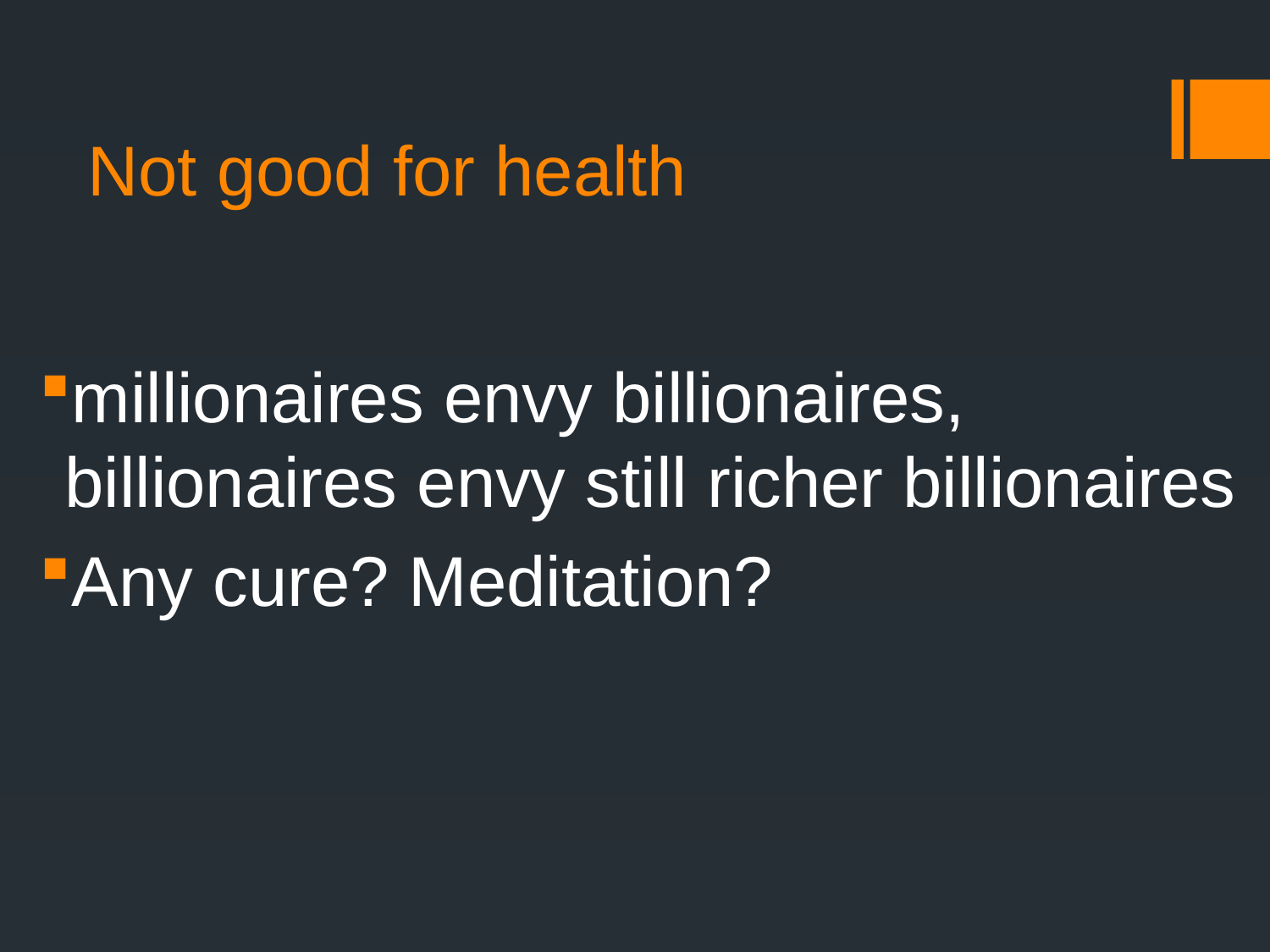

# Not good for health
millionaires envy billionaires, billionaires envy still richer billionaires
Any cure? Meditation?